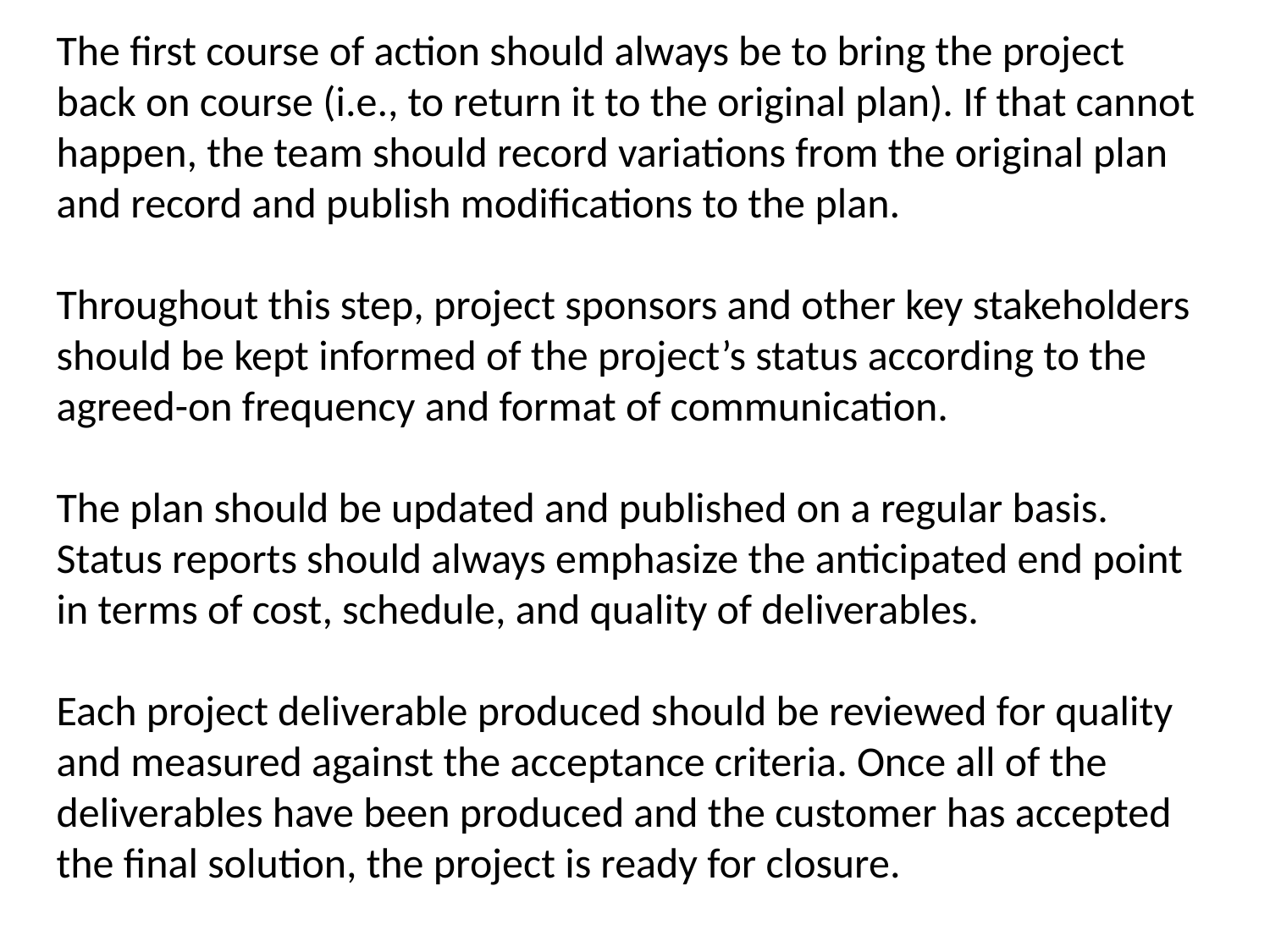

The first course of action should always be to bring the project back on course (i.e., to return it to the original plan). If that cannot happen, the team should record variations from the original plan and record and publish modifications to the plan.

Throughout this step, project sponsors and other key stakeholders should be kept informed of the project’s status according to the agreed-on frequency and format of communication.

The plan should be updated and published on a regular basis.  Status reports should always emphasize the anticipated end point in terms of cost, schedule, and quality of deliverables.

Each project deliverable produced should be reviewed for quality and measured against the acceptance criteria. Once all of the deliverables have been produced and the customer has accepted the final solution, the project is ready for closure.